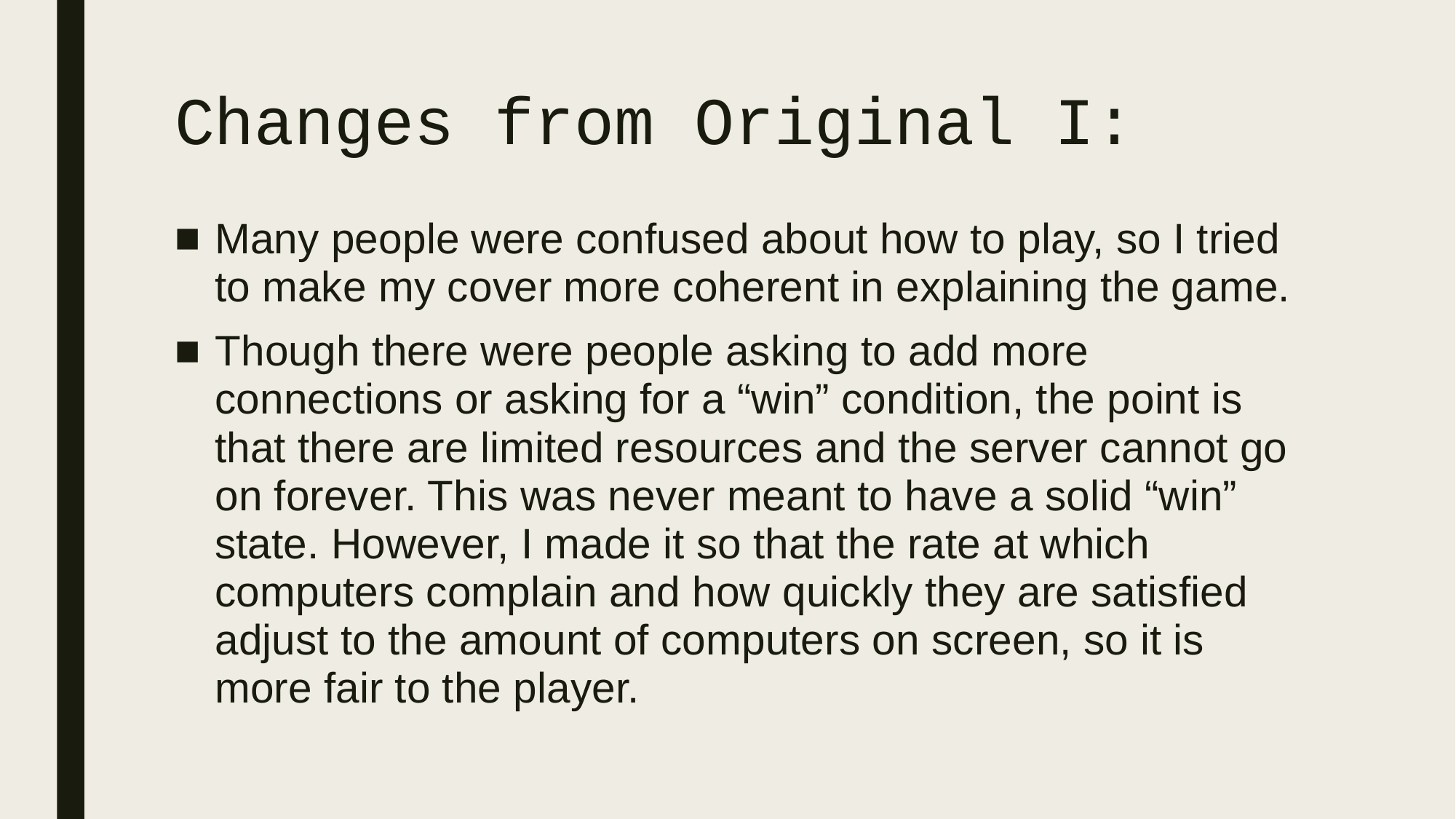

# Changes from Original I:
Many people were confused about how to play, so I tried to make my cover more coherent in explaining the game.
Though there were people asking to add more connections or asking for a “win” condition, the point is that there are limited resources and the server cannot go on forever. This was never meant to have a solid “win” state. However, I made it so that the rate at which computers complain and how quickly they are satisfied adjust to the amount of computers on screen, so it is more fair to the player.